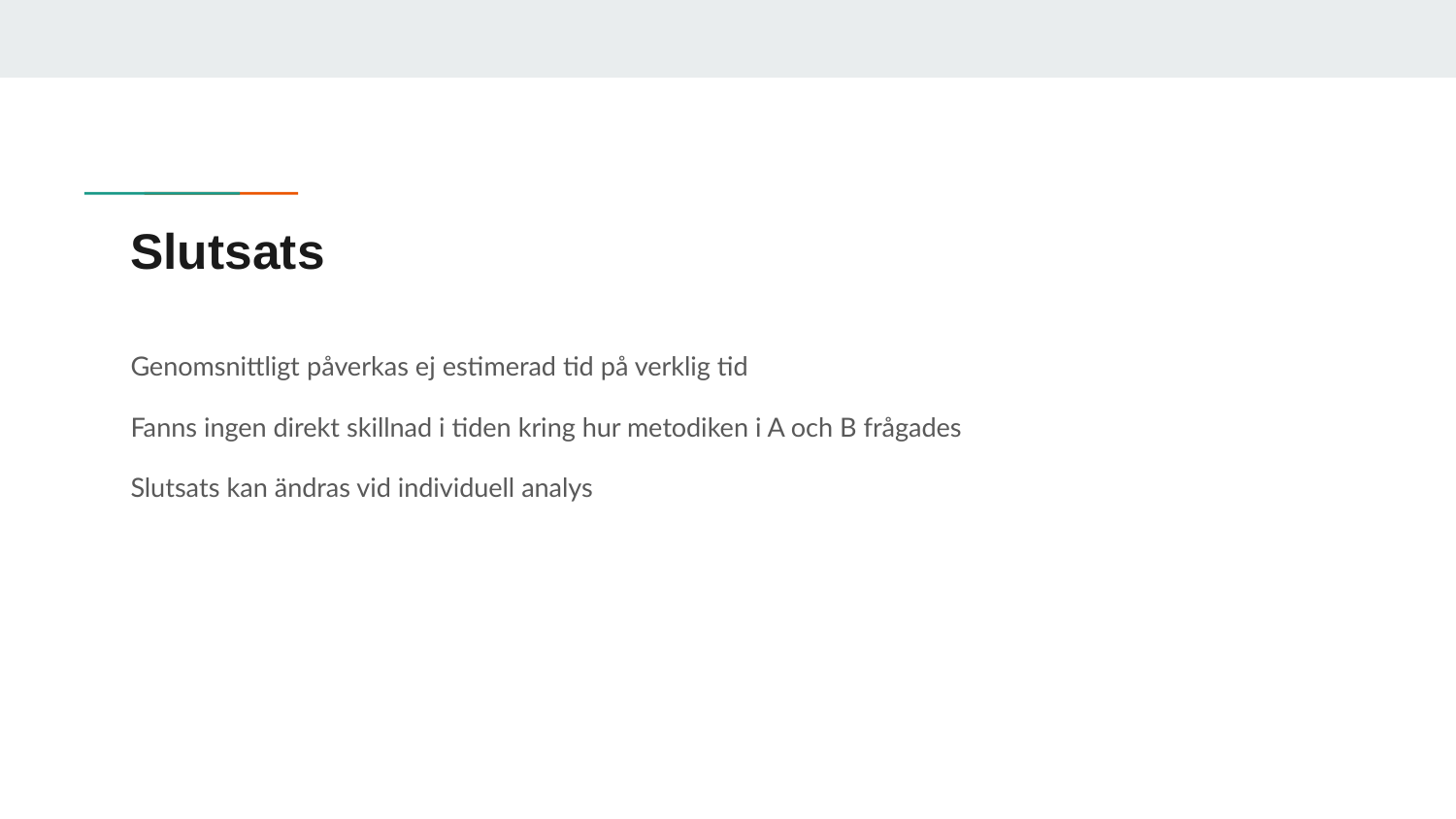

# Slutsats
Genomsnittligt påverkas ej estimerad tid på verklig tid
Fanns ingen direkt skillnad i tiden kring hur metodiken i A och B frågades
Slutsats kan ändras vid individuell analys